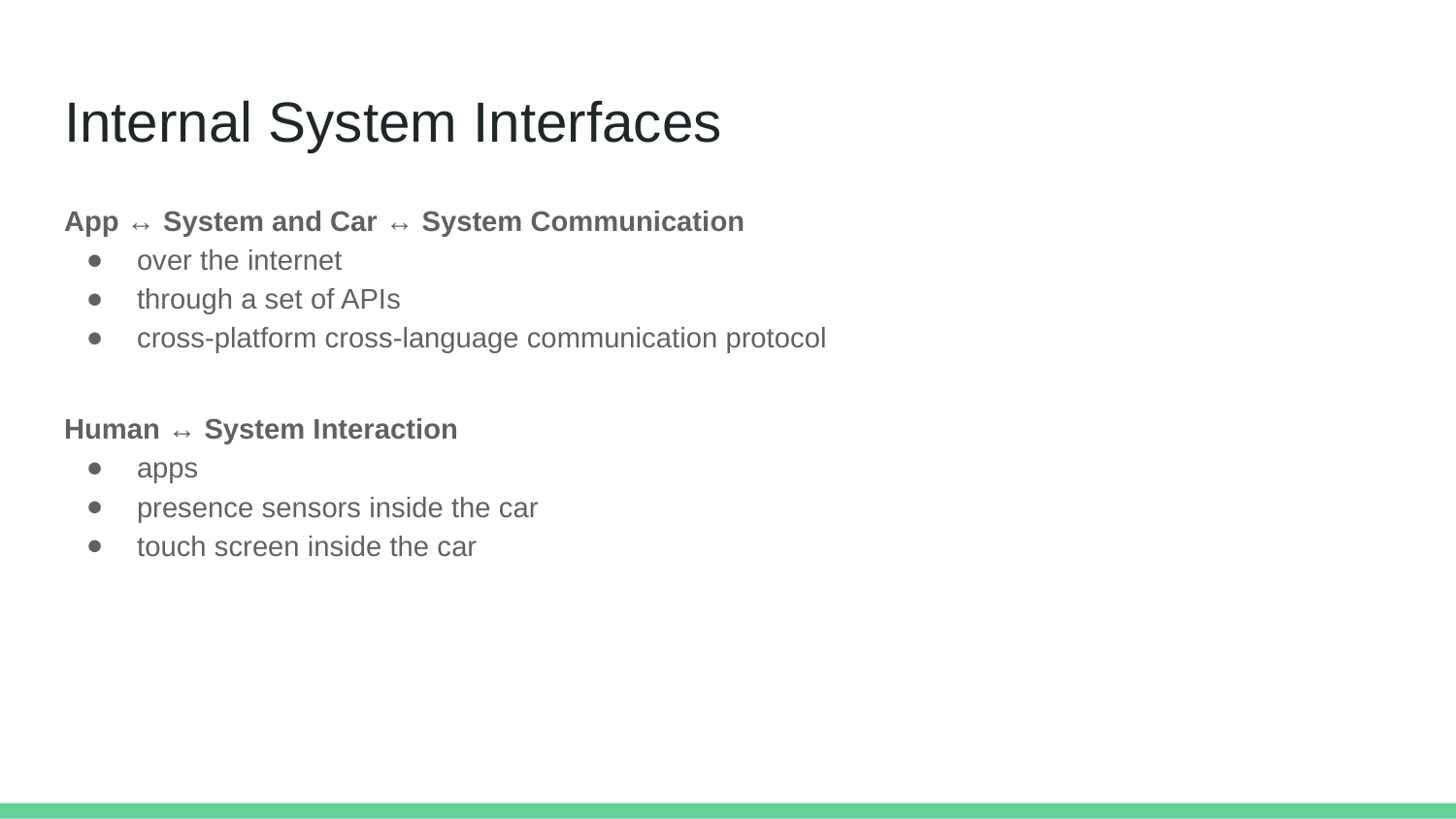

# Internal System Interfaces
App ↔ System and Car ↔ System Communication
over the internet
through a set of APIs
cross-platform cross-language communication protocol
Human ↔ System Interaction
apps
presence sensors inside the car
touch screen inside the car